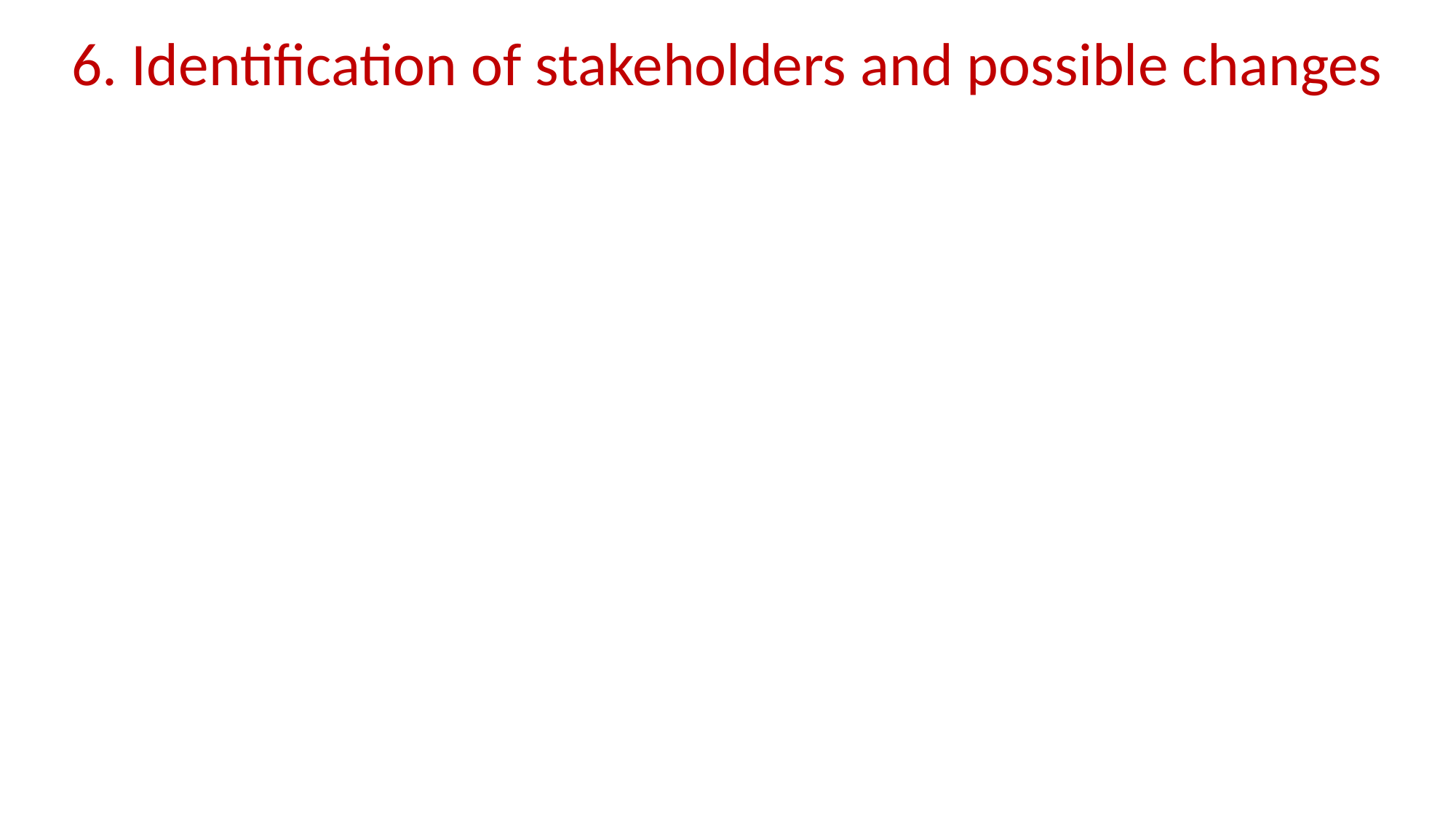

# 6. Identification of stakeholders and possible changes